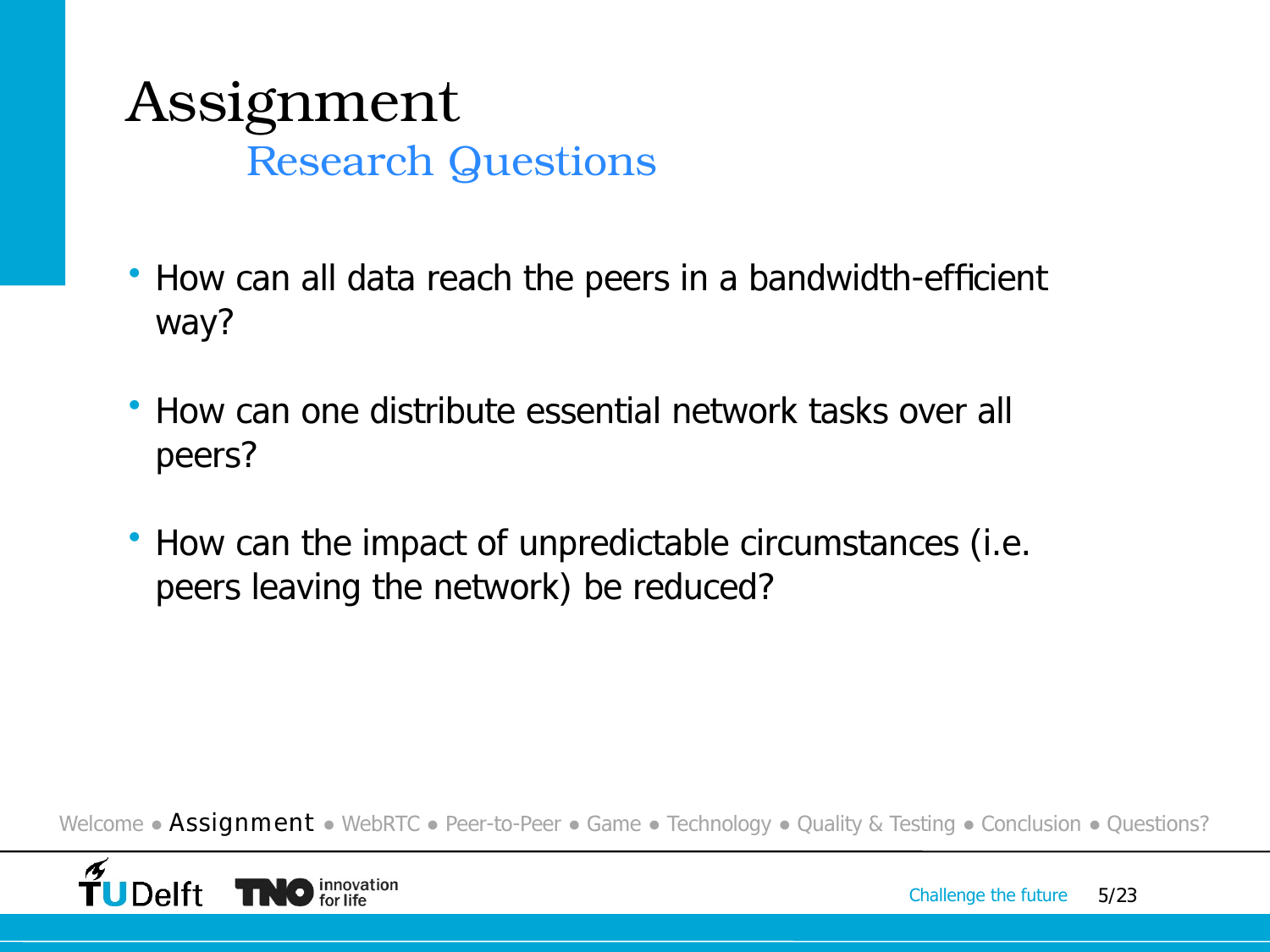

# Assignment Research Questions
How can all data reach the peers in a bandwidth-efficient way?

How can one distribute essential network tasks over all peers?

How can the impact of unpredictable circumstances (i.e. peers leaving the network) be reduced?

Welcome ● Assignment ● WebRTC ● Peer-to-Peer ● Game ● Technology ● Quality & Testing ● Conclusion ● Questions?